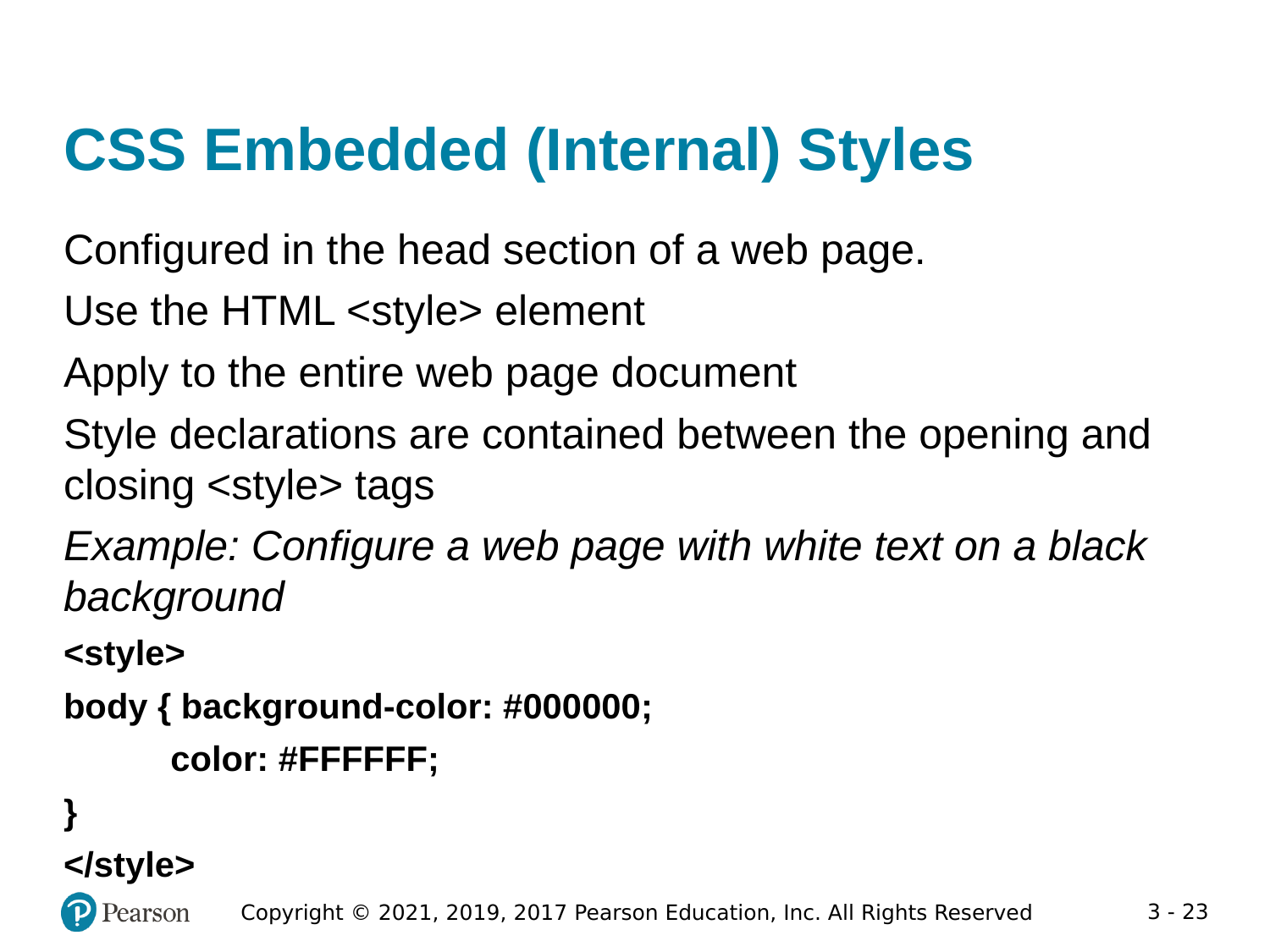

# CSS Embedded (Internal) Styles
Configured in the head section of a web page.
Use the HTML <style> element
Apply to the entire web page document
Style declarations are contained between the opening and closing <style> tags
Example: Configure a web page with white text on a black background
<style>
body { background-color: #000000;
           color: #FFFFFF;
}
</style>